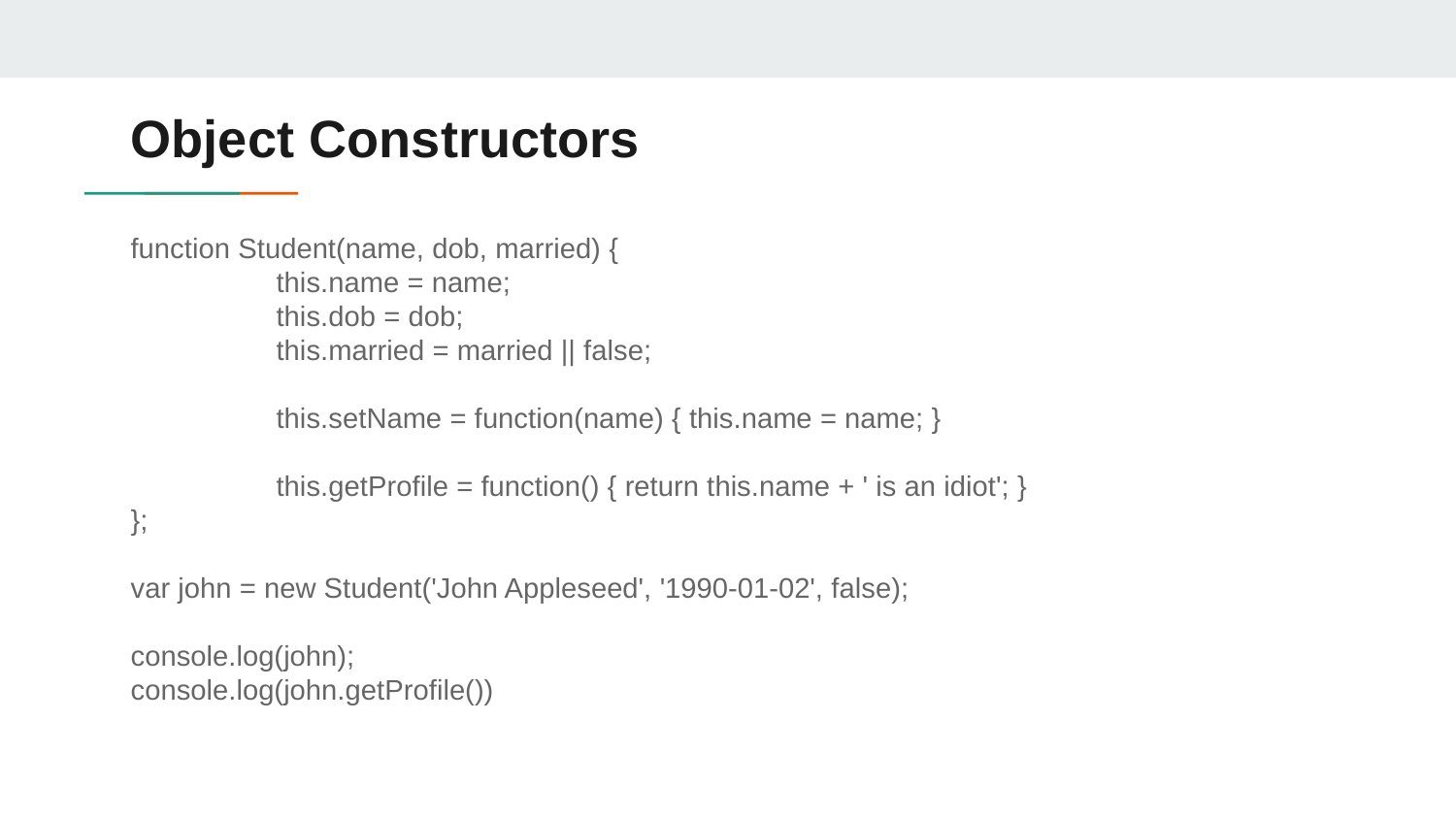

# Object Constructors
function Student(name, dob, married) {
	this.name = name;
	this.dob = dob;
	this.married = married || false;

	this.setName = function(name) { this.name = name; }

	this.getProfile = function() { return this.name + ' is an idiot'; }
};

var john = new Student('John Appleseed', '1990-01-02', false);

console.log(john);
console.log(john.getProfile())